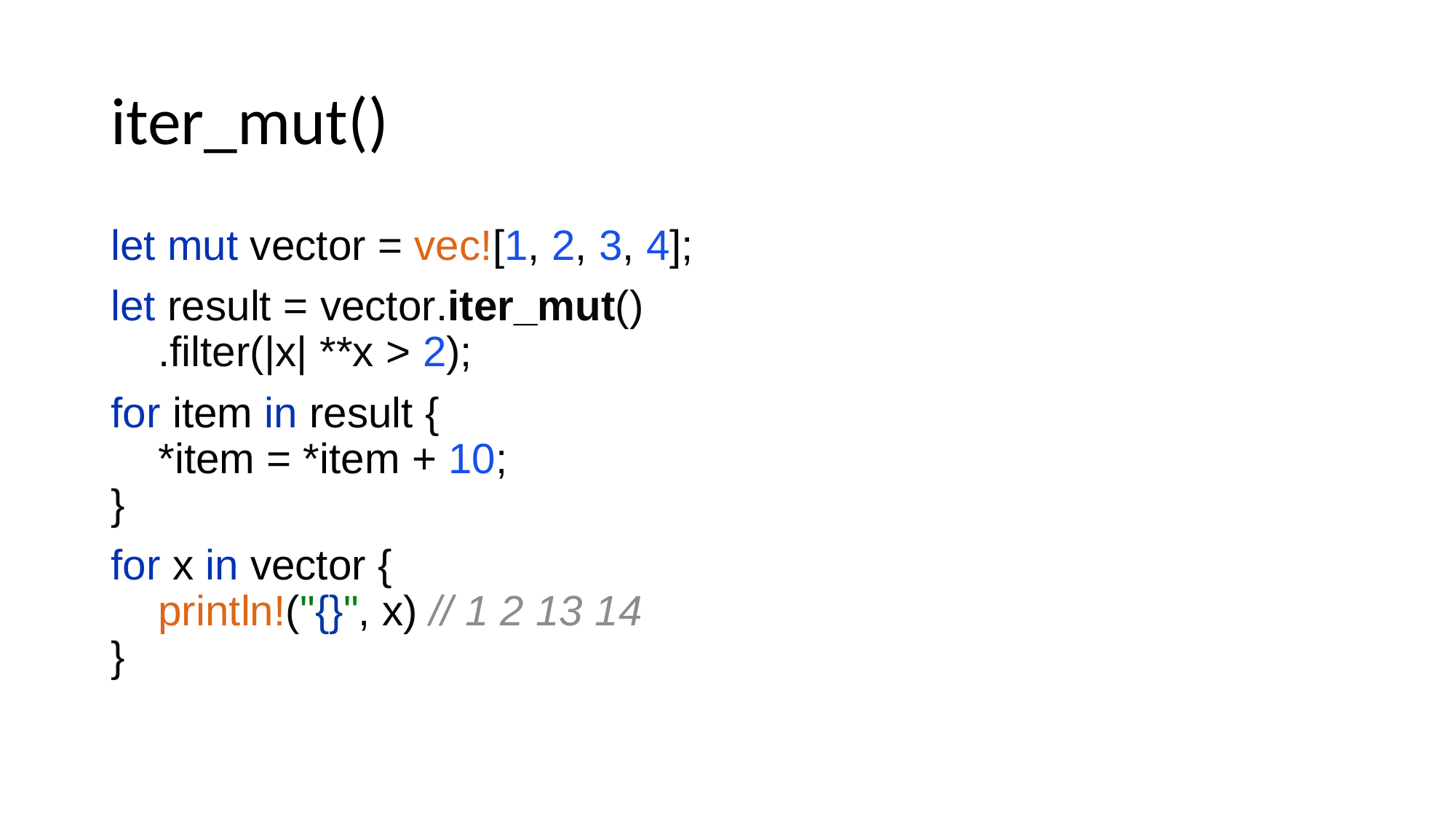

# iter_mut()
let mut vector = vec![1, 2, 3, 4];
let result = vector.iter_mut()
    .filter(|x| **x > 2);
for item in result {
    *item = *item + 10;
}
for x in vector {
    println!("{}", x) // 1 2 13 14
}